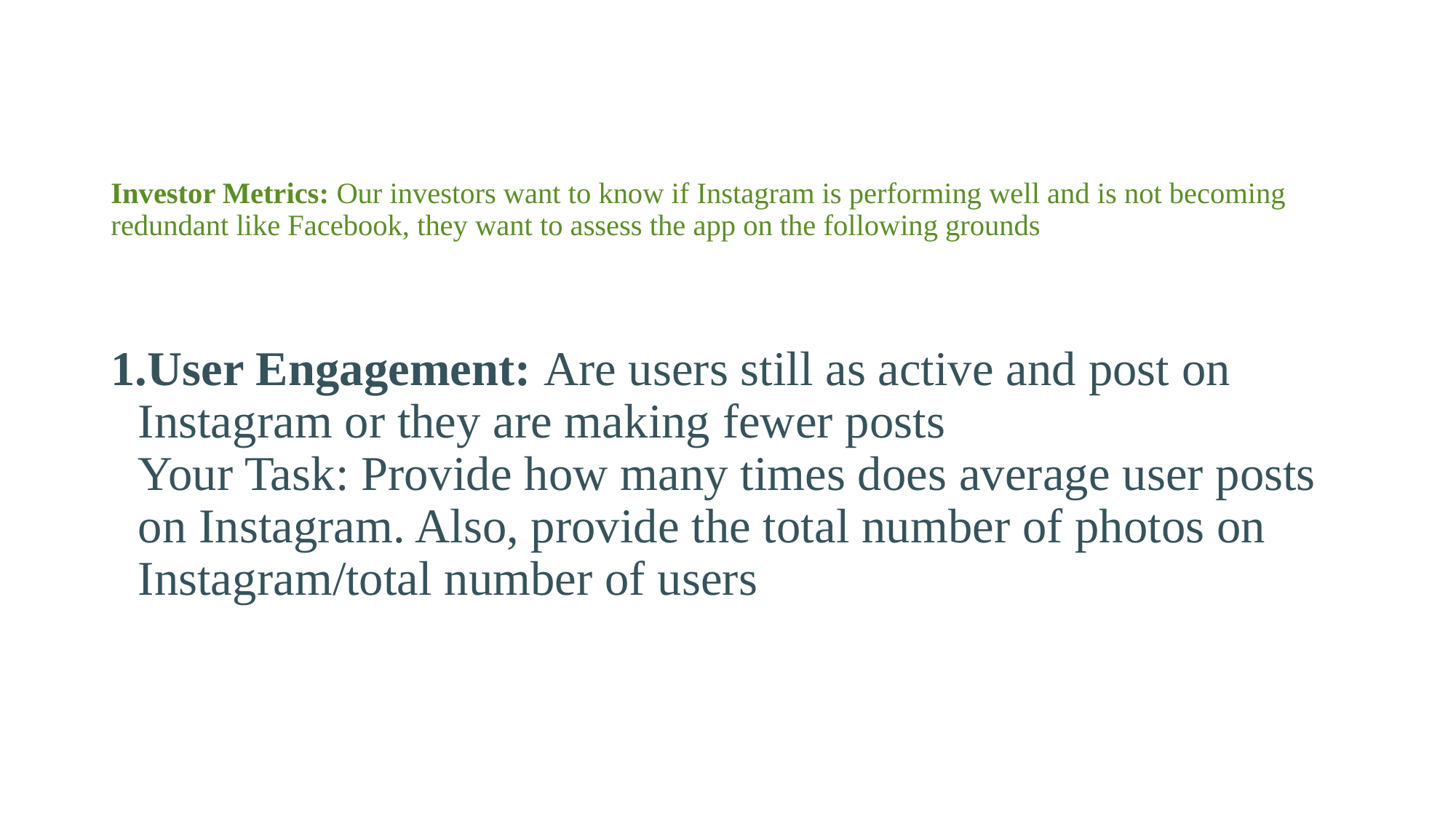

# Investor Metrics: Our investors want to know if Instagram is performing well and is not becoming redundant like Facebook, they want to assess the app on the following grounds
User Engagement: Are users still as active and post on Instagram or they are making fewer posts
Your Task: Provide how many times does average user posts on Instagram. Also, provide the total number of photos on Instagram/total number of users